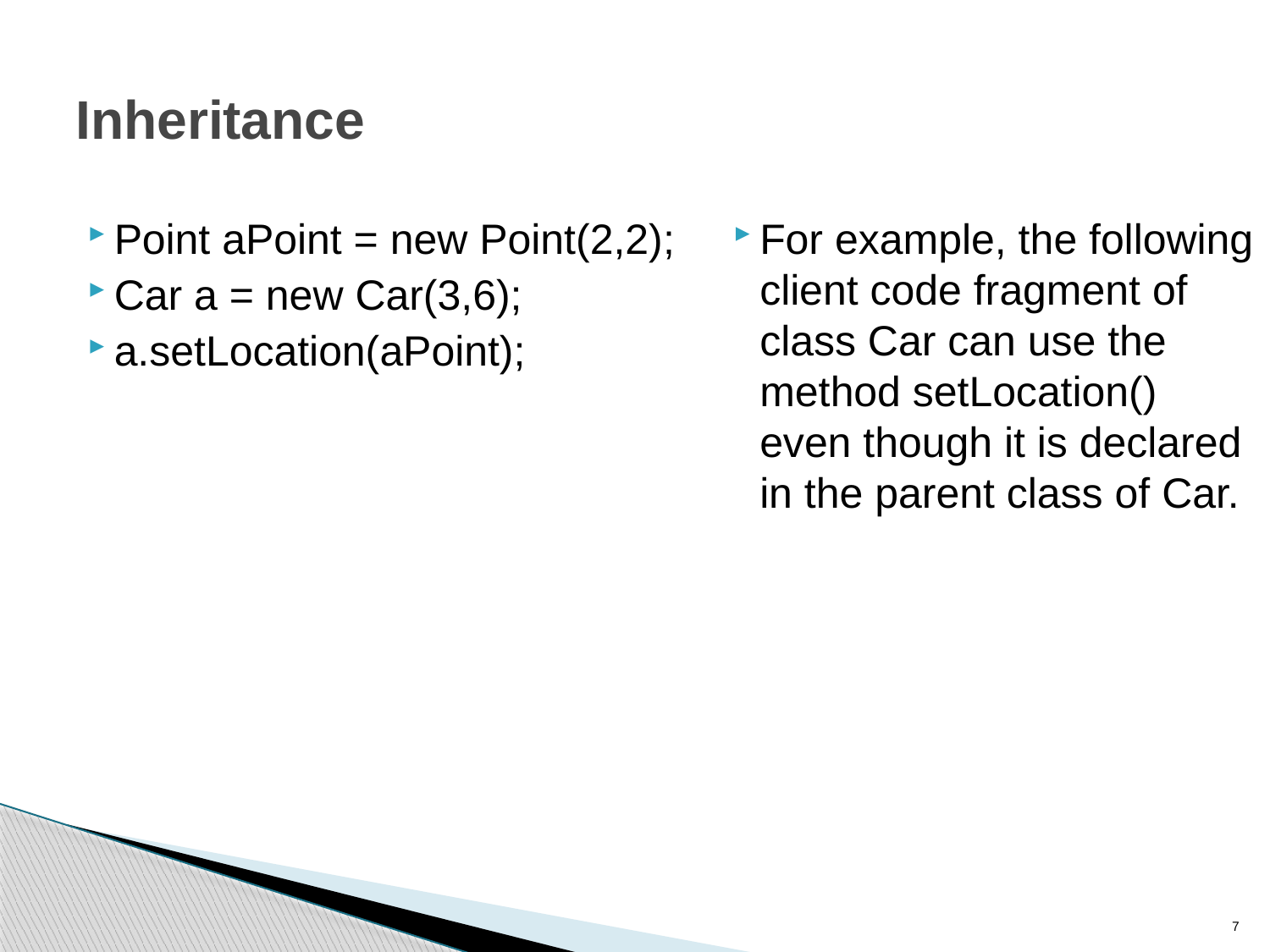

# Inheritance
Point aPoint = new Point(2,2);
Car a = new Car(3,6);
a.setLocation(aPoint);

For example, the following client code fragment of class Car can use the method setLocation() even though it is declared in the parent class of Car.
7